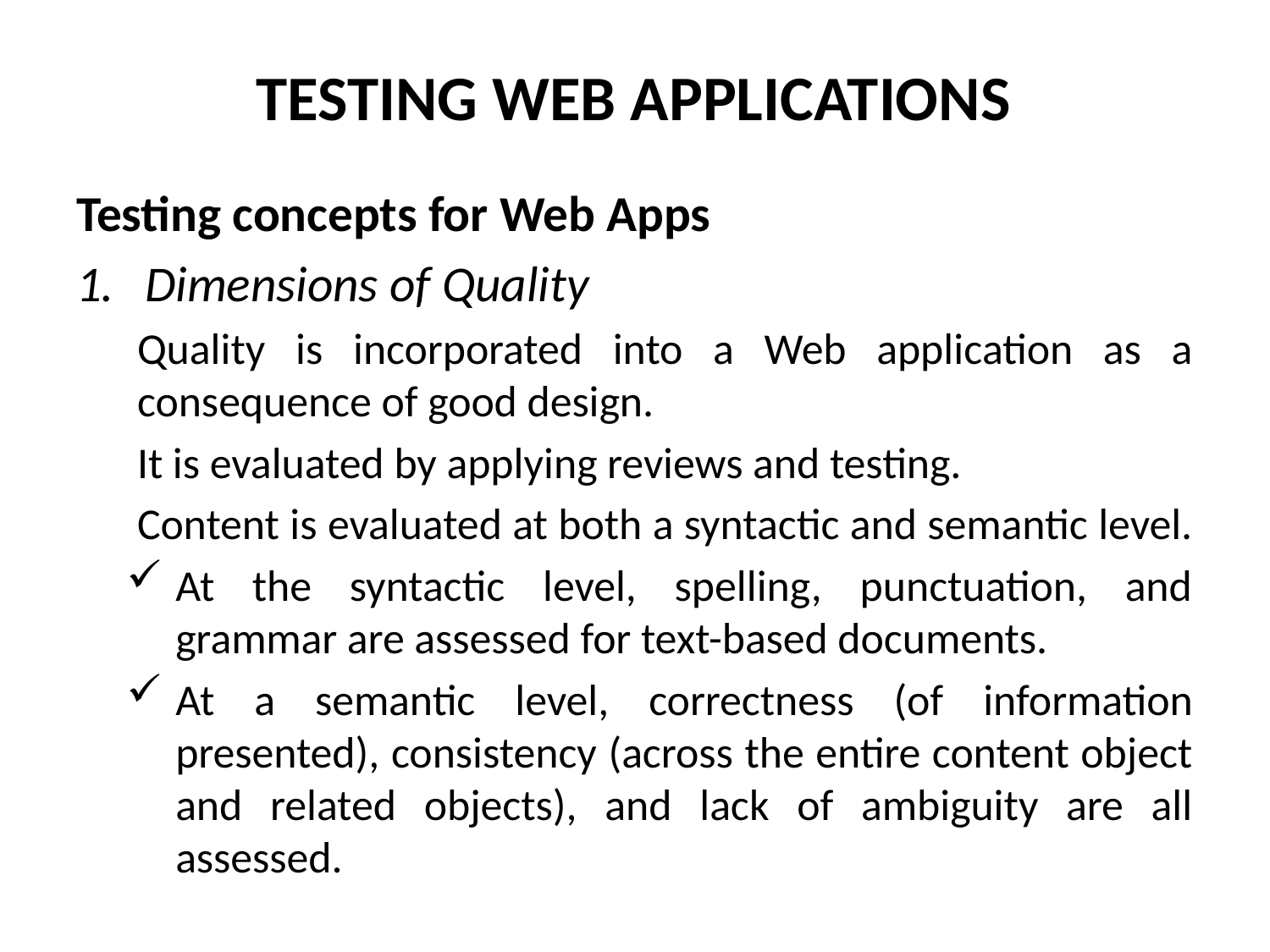

# TESTING WEB APPLICATIONS
Testing concepts for Web Apps
Dimensions of Quality
Quality is incorporated into a Web application as a consequence of good design.
It is evaluated by applying reviews and testing.
Content is evaluated at both a syntactic and semantic level.
At the syntactic level, spelling, punctuation, and grammar are assessed for text-based documents.
At a semantic level, correctness (of information presented), consistency (across the entire content object and related objects), and lack of ambiguity are all assessed.